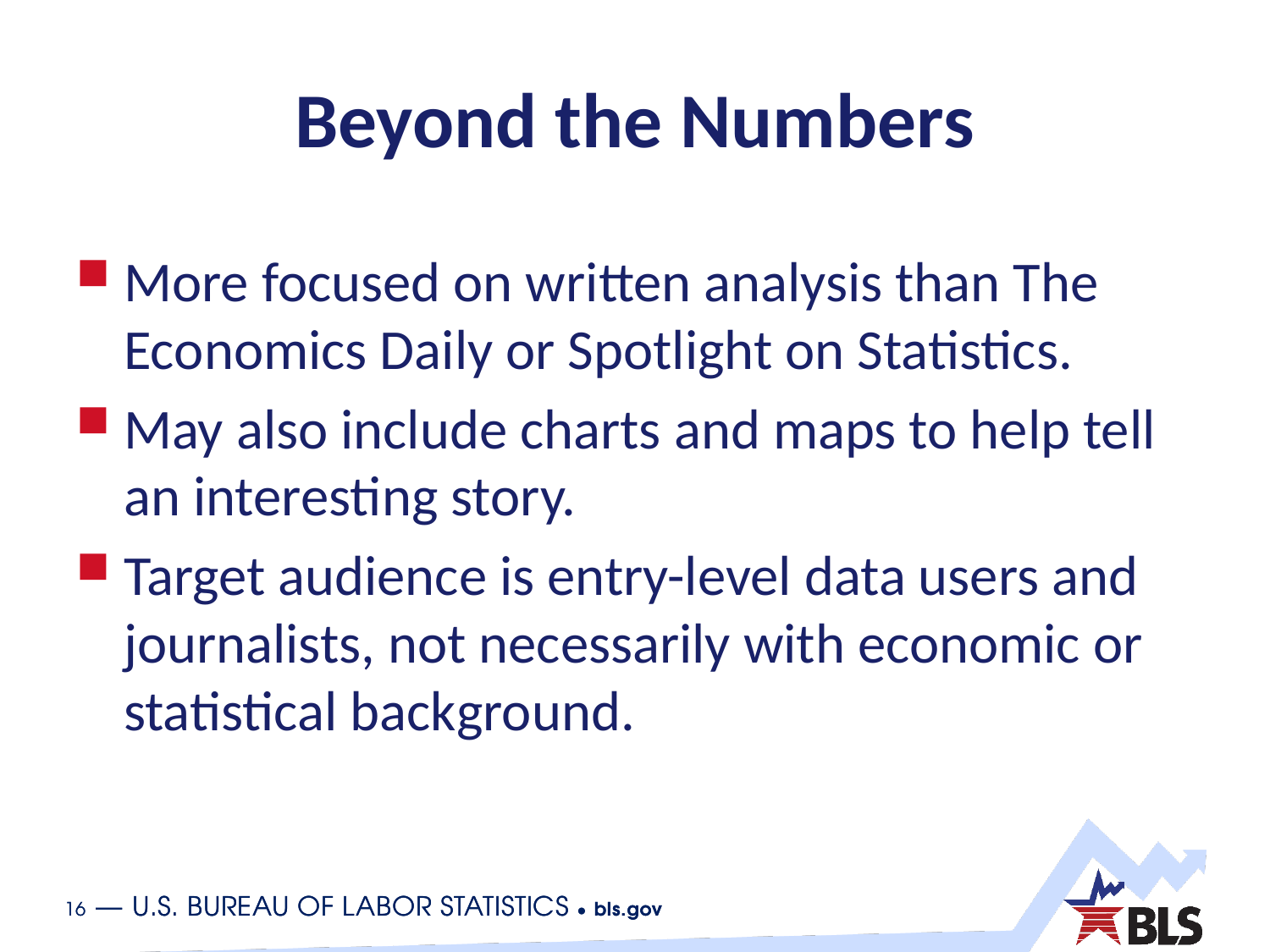

# Beyond the Numbers
More focused on written analysis than The Economics Daily or Spotlight on Statistics.
May also include charts and maps to help tell an interesting story.
Target audience is entry-level data users and journalists, not necessarily with economic or statistical background.